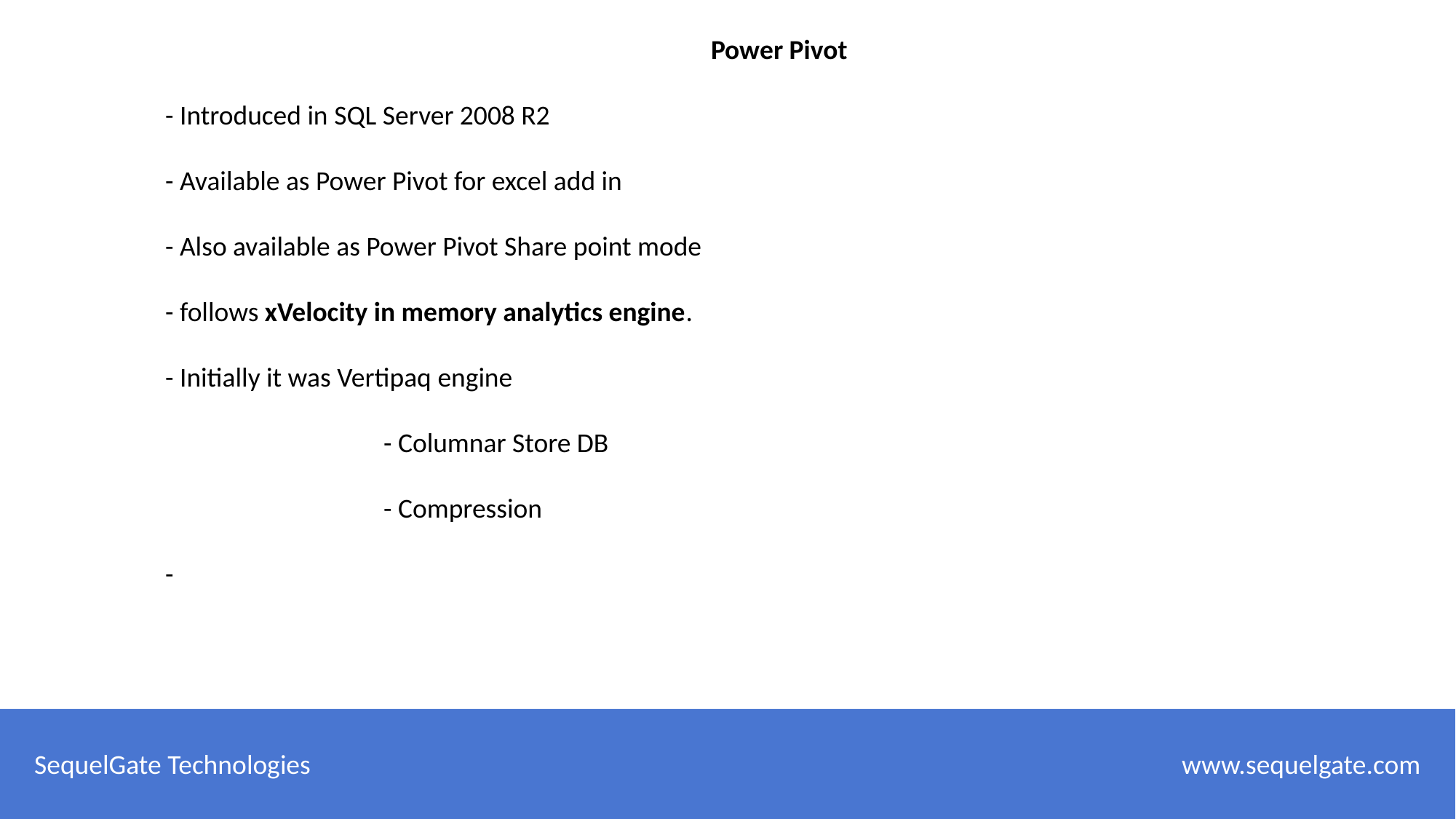

Power Pivot

	- Introduced in SQL Server 2008 R2

	- Available as Power Pivot for excel add in

	- Also available as Power Pivot Share point mode

	- follows xVelocity in memory analytics engine.

	- Initially it was Vertipaq engine

			- Columnar Store DB

			- Compression

	-

SequelGate Technologies
                           www.sequelgate.com